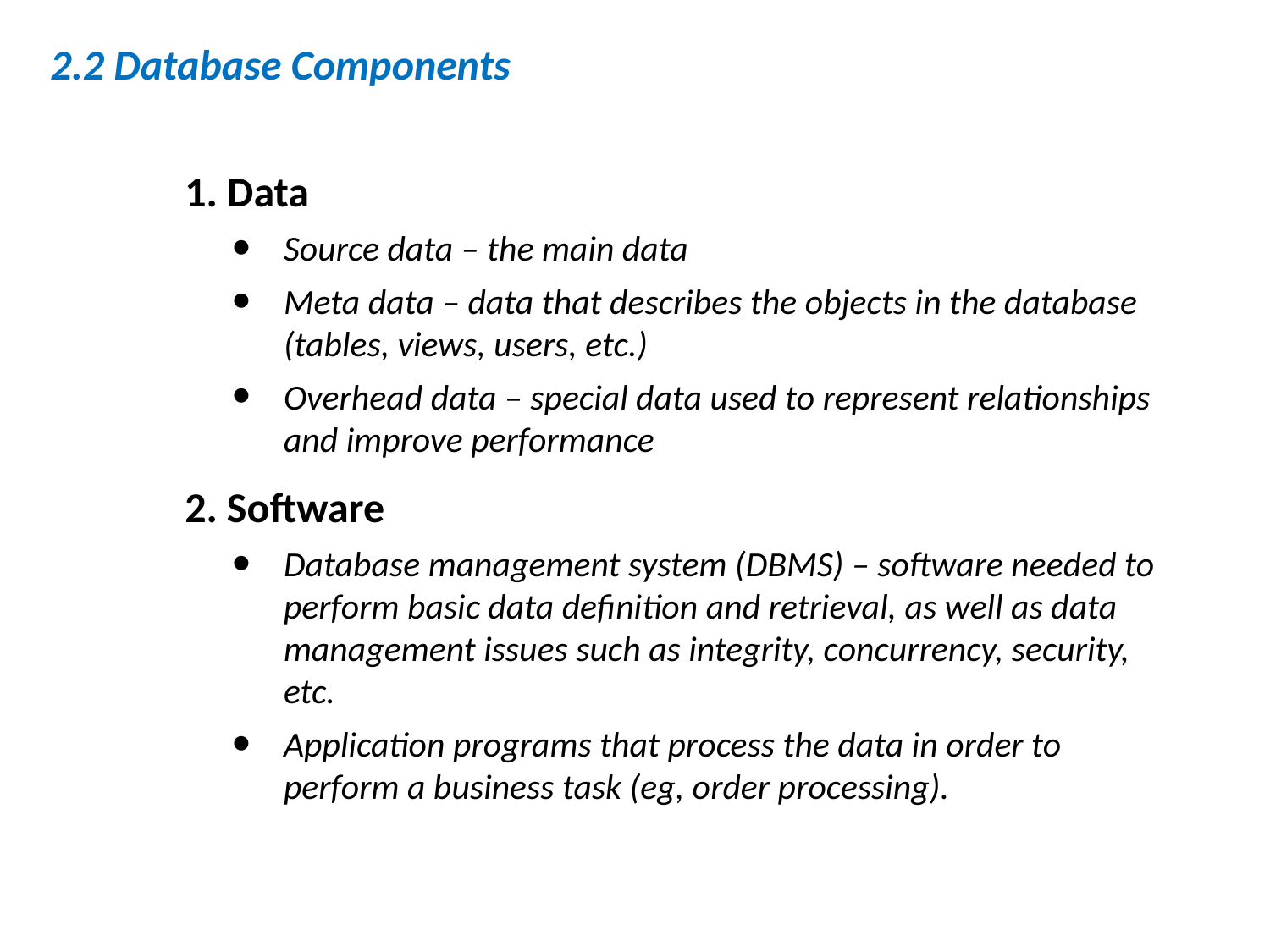

2.2 Database Components
1. Data
Source data – the main data
Meta data – data that describes the objects in the database (tables, views, users, etc.)
Overhead data – special data used to represent relationships and improve performance
2. Software
Database management system (DBMS) – software needed to perform basic data definition and retrieval, as well as data management issues such as integrity, concurrency, security, etc.
Application programs that process the data in order to perform a business task (eg, order processing).